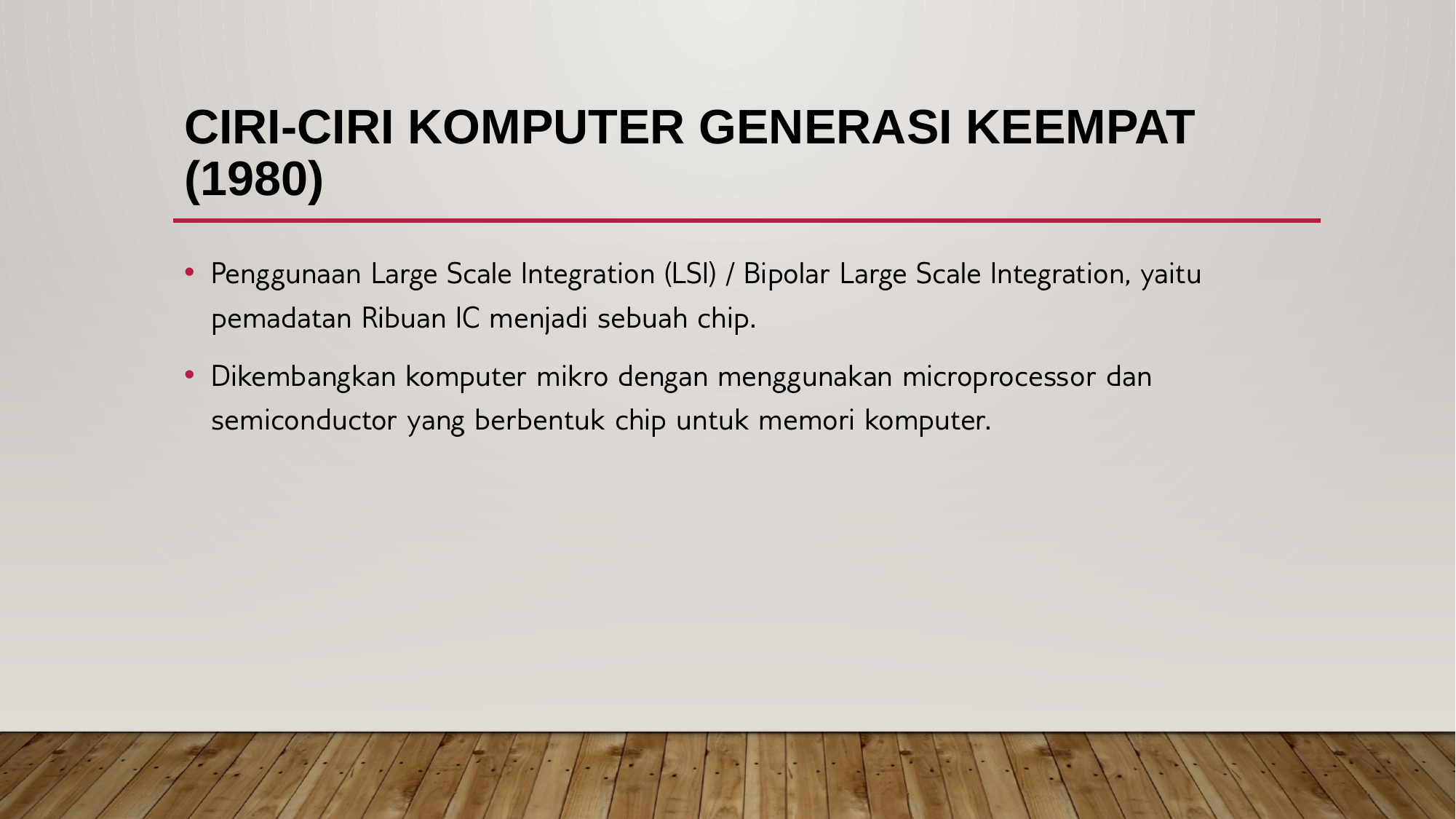

# CIRI-CIRI KOMPUTER GENERASI KEEMPAT  (1980)
Penggunaan Large Scale Integration (LSI) / Bipolar Large Scale Integration, yaitu pemadatan Ribuan IC menjadi sebuah chip.
Dikembangkan komputer mikro dengan menggunakan microprocessor dan semiconductor yang berbentuk chip untuk memori komputer.